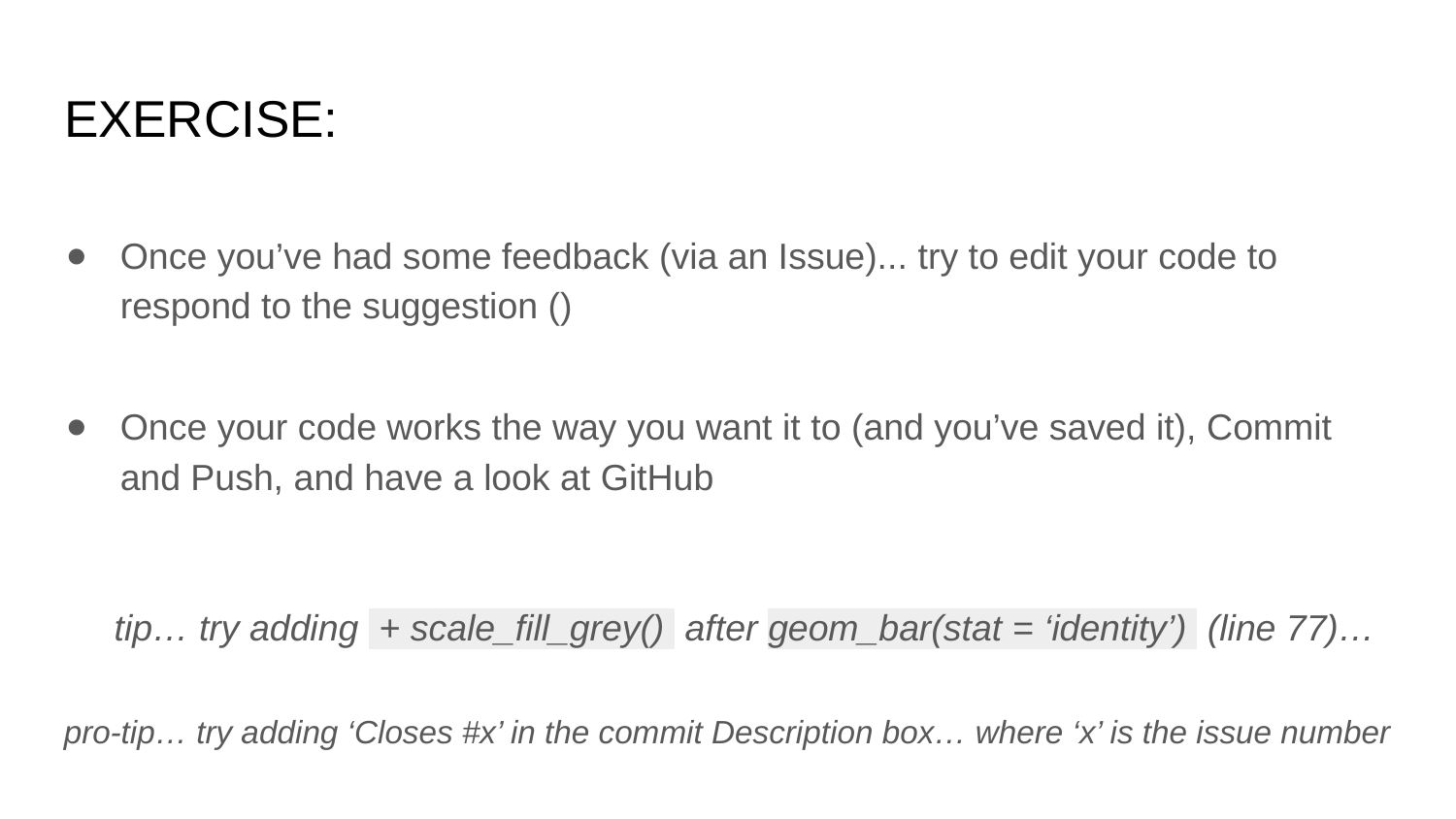

# EXERCISE:
Once you’ve had some feedback (via an Issue)... try to edit your code to respond to the suggestion ()

Once your code works the way you want it to (and you’ve saved it), Commit and Push, and have a look at GitHub

tip… try adding  + scale_fill_grey()  after geom_bar(stat = ‘identity’)  (line 77)…
pro-tip… try adding ‘Closes #x’ in the commit Description box… where ‘x’ is the issue number